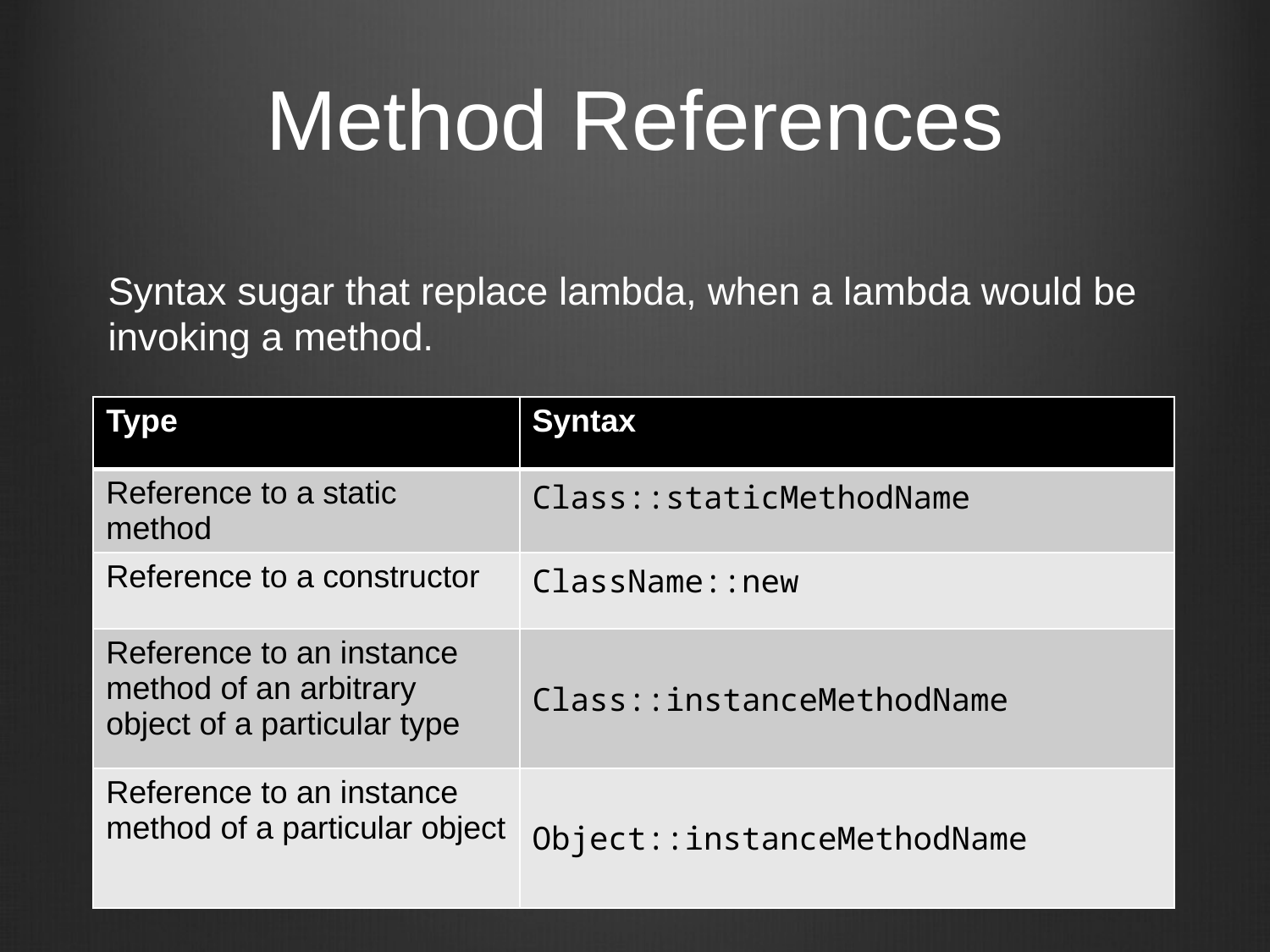

# Method References
Syntax sugar that replace lambda, when a lambda would be invoking a method.

| Type | Syntax |
| --- | --- |
| Reference to a static method | Class::staticMethodName |
| Reference to a constructor | ClassName::new |
| Reference to an instance method of an arbitrary object of a particular type | Class::instanceMethodName |
| Reference to an instance method of a particular object | Object::instanceMethodName |